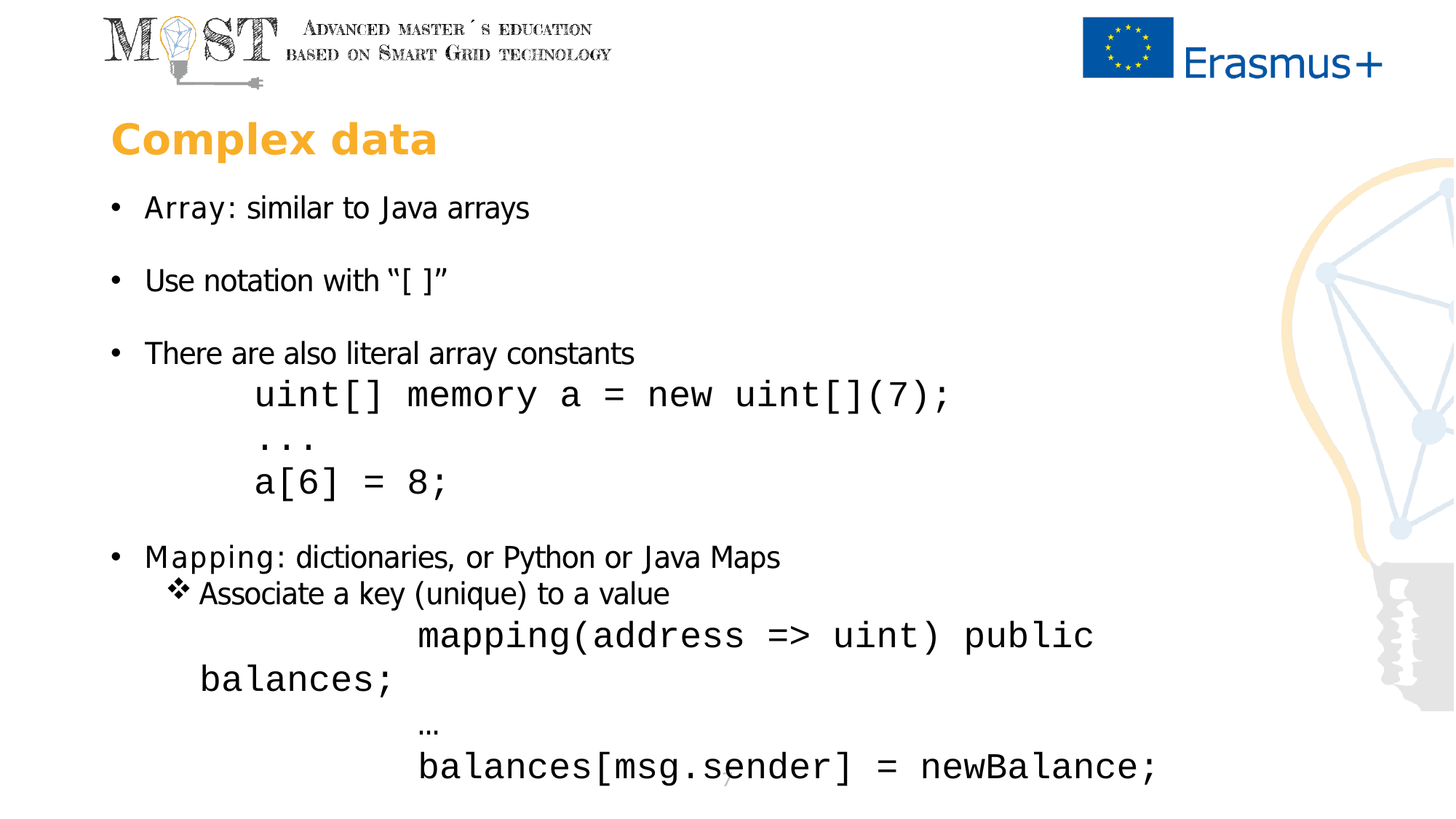

# Complex data
Array: similar to Java arrays

Use notation with “[ ]”

There are also literal array constants
	uint[] memory a = new uint[](7);
	...
	a[6] = 8;

Mapping: dictionaries, or Python or Java Maps
Associate a key (unique) to a value
		mapping(address => uint) public balances;
		…
		balances[msg.sender] = newBalance;
7